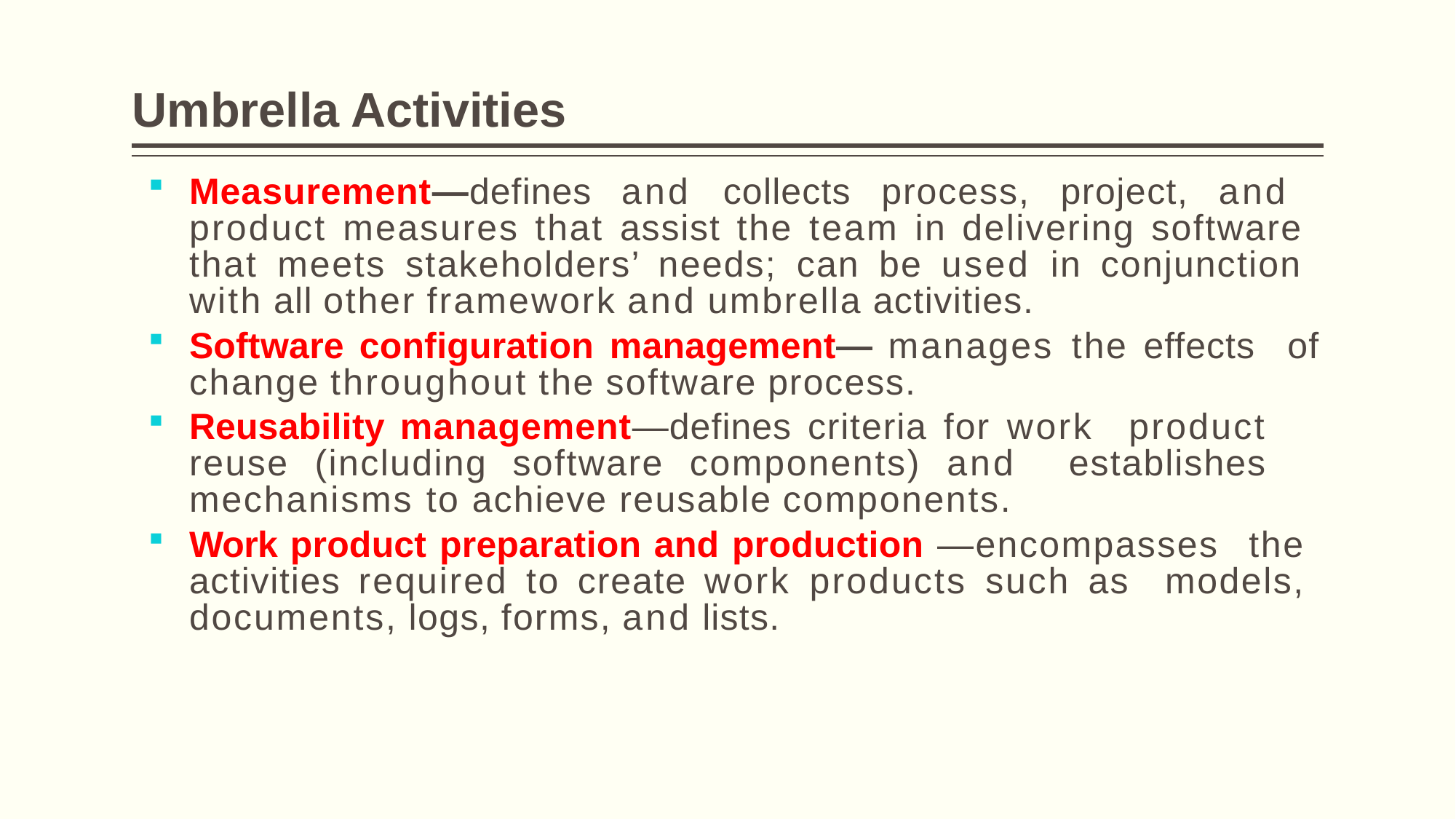

# Umbrella Activities
Measurement—defines and collects process, project, and  product measures that assist the team in delivering software  that meets stakeholders’ needs; can be used in conjunction  with all other framework and umbrella activities.
Software configuration management— manages the effects  of change throughout the software process.
Reusability management—defines criteria for work  product reuse (including software components) and  establishes mechanisms to achieve reusable components.
Work product preparation and production —encompasses  the activities required to create work products such as  models, documents, logs, forms, and lists.